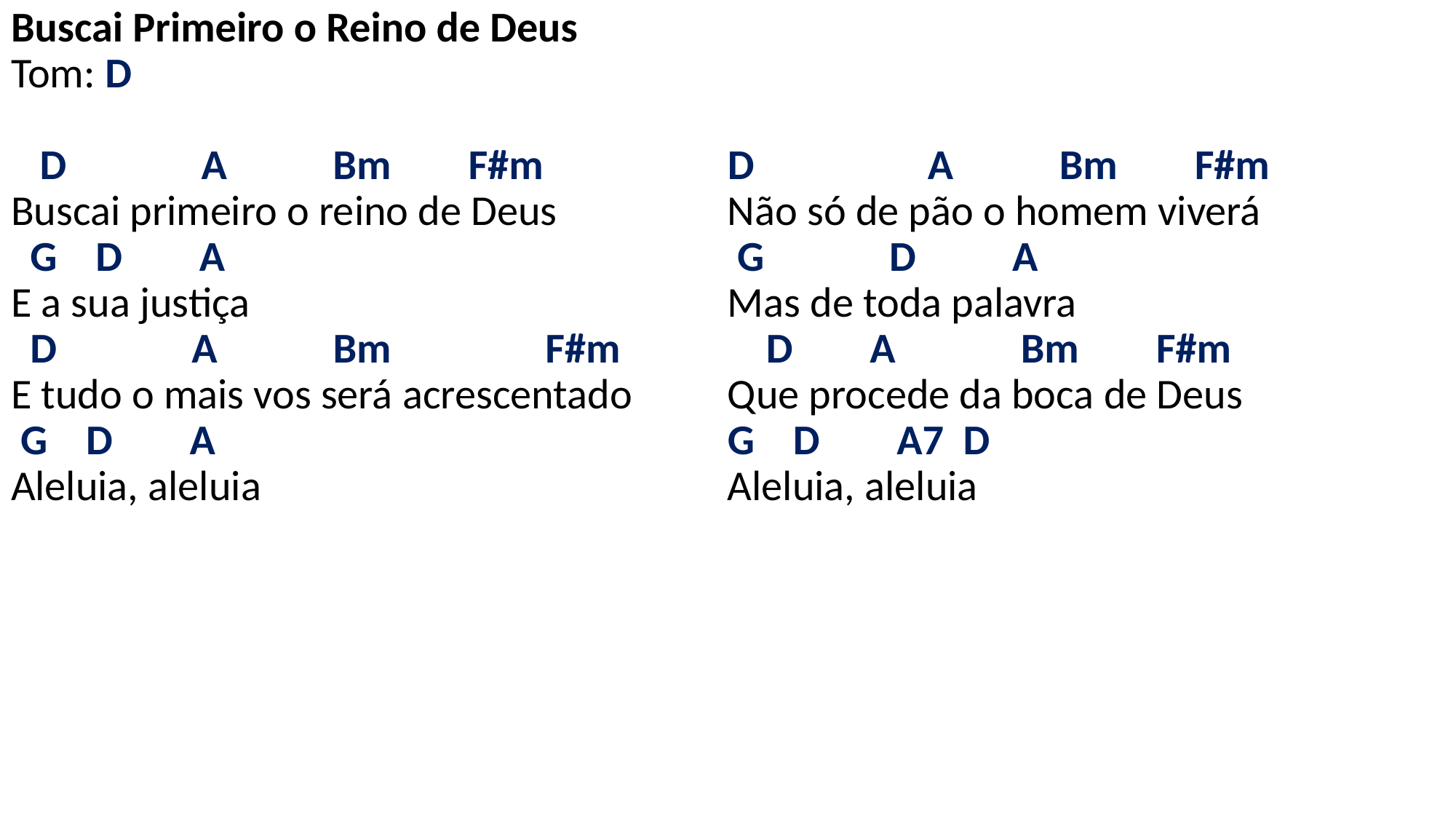

# Buscai Primeiro o Reino de Deus Tom: D D              A           Bm        F#m Buscai primeiro o reino de Deus G    D        A E a sua justiça D              A            Bm                F#m E tudo o mais vos será acrescentado G    D        A Aleluia, aleluia D                  A           Bm        F#m Não só de pão o homem viverá G             D          A Mas de toda palavra D        A             Bm        F#m Que procede da boca de Deus G    D        A7  D Aleluia, aleluia